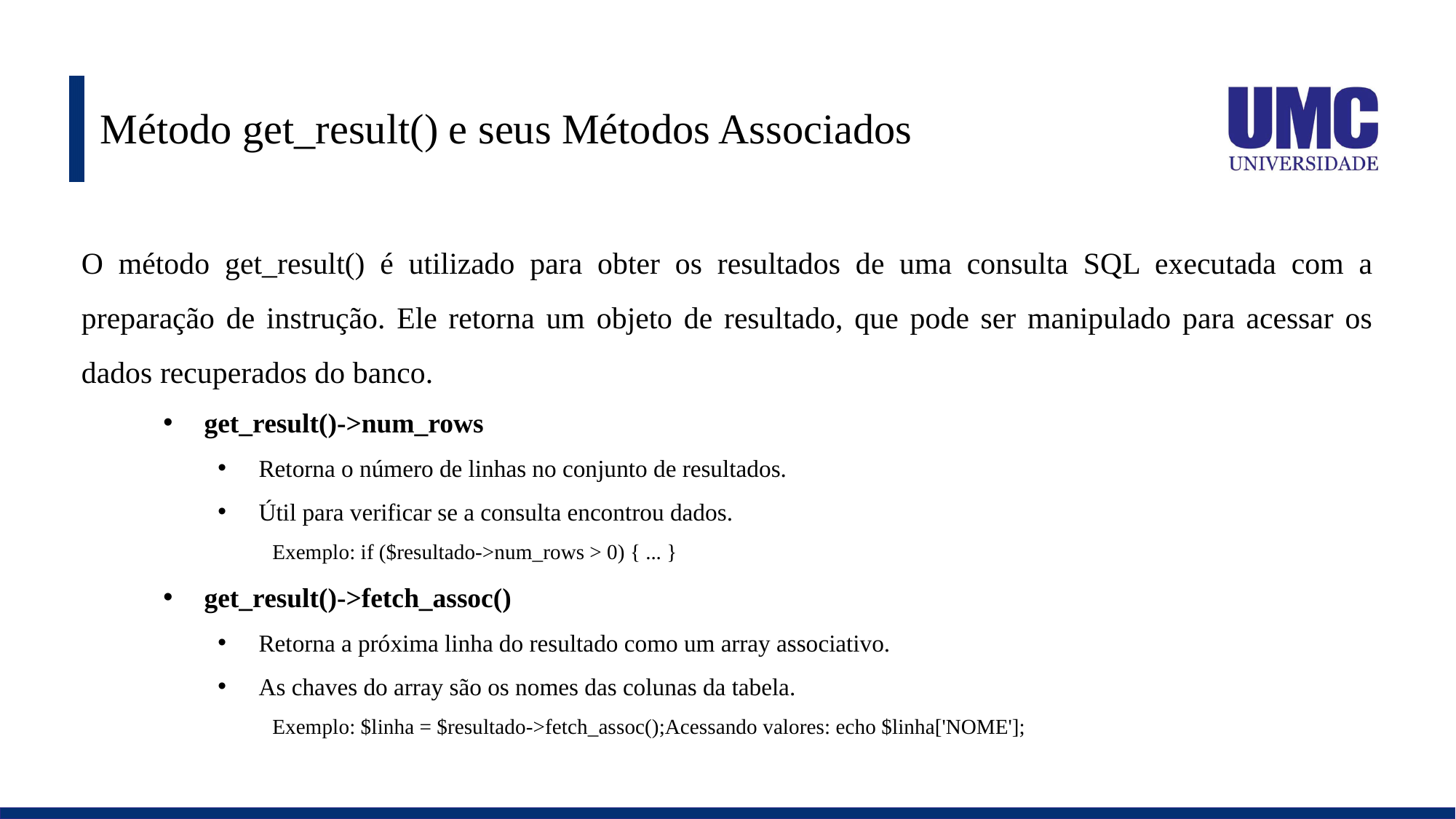

# Método get_result() e seus Métodos Associados
O método get_result() é utilizado para obter os resultados de uma consulta SQL executada com a preparação de instrução. Ele retorna um objeto de resultado, que pode ser manipulado para acessar os dados recuperados do banco.
get_result()->num_rows
Retorna o número de linhas no conjunto de resultados.
Útil para verificar se a consulta encontrou dados.
Exemplo: if ($resultado->num_rows > 0) { ... }
get_result()->fetch_assoc()
Retorna a próxima linha do resultado como um array associativo.
As chaves do array são os nomes das colunas da tabela.
Exemplo: $linha = $resultado->fetch_assoc();Acessando valores: echo $linha['NOME'];